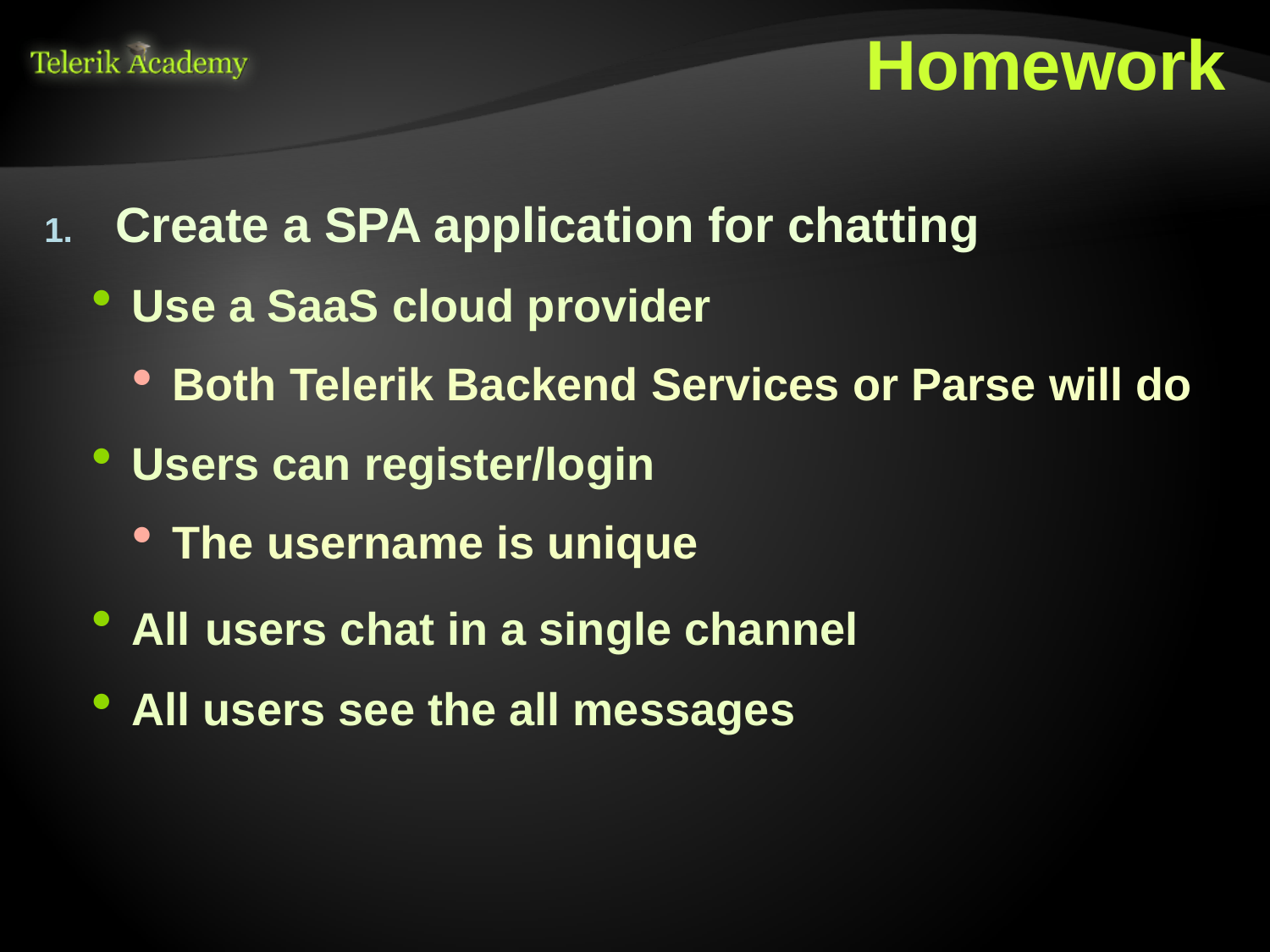

# Homework
Create a SPA application for chatting
Use a SaaS cloud provider
Both Telerik Backend Services or Parse will do
Users can register/login
The username is unique
All users chat in a single channel
All users see the all messages